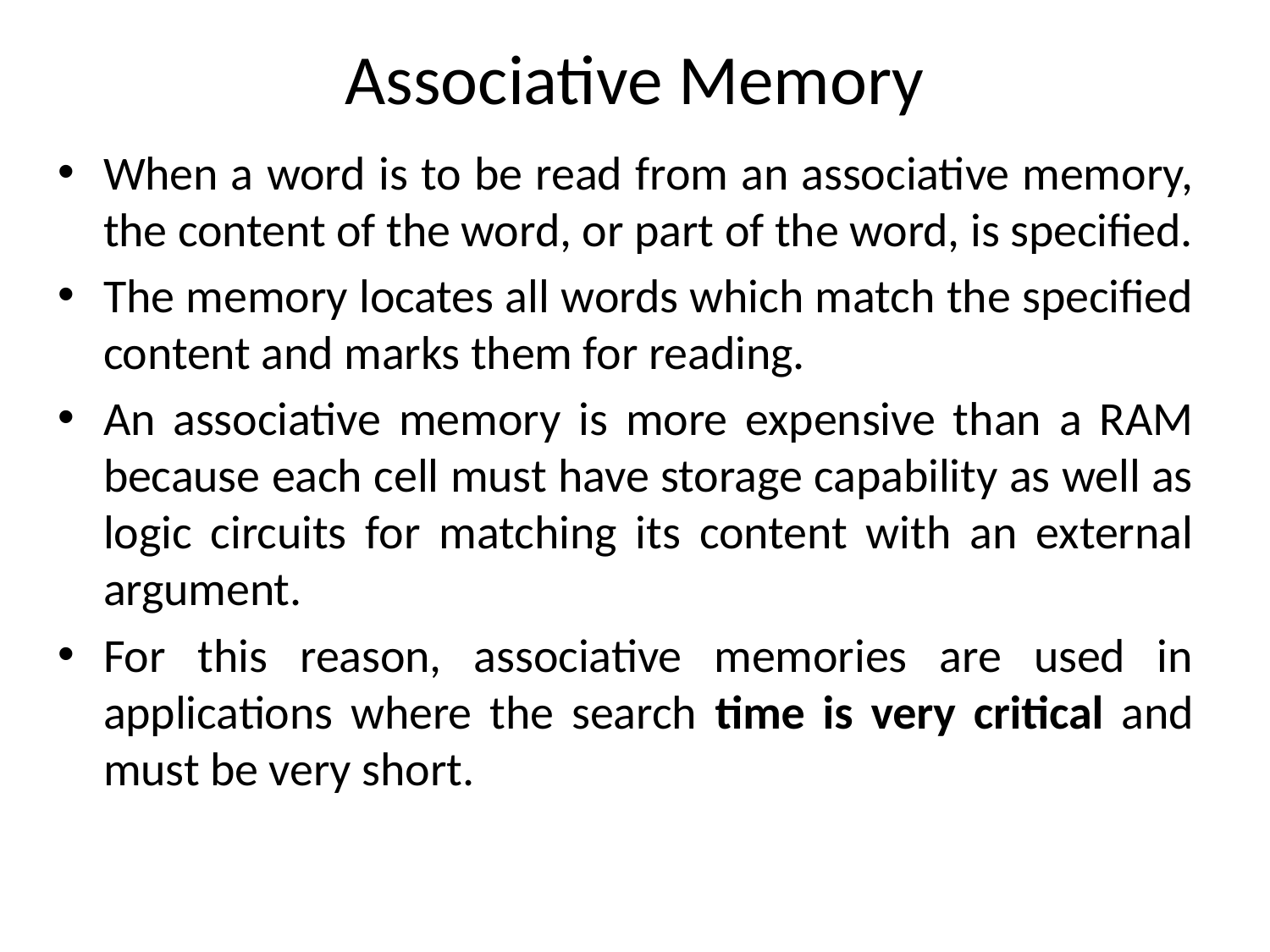

# Associative Memory
When a word is to be read from an associative memory, the content of the word, or part of the word, is specified.
The memory locates all words which match the specified content and marks them for reading.
An associative memory is more expensive than a RAM because each cell must have storage capability as well as logic circuits for matching its content with an external argument.
For this reason, associative memories are used in applications where the search time is very critical and must be very short.